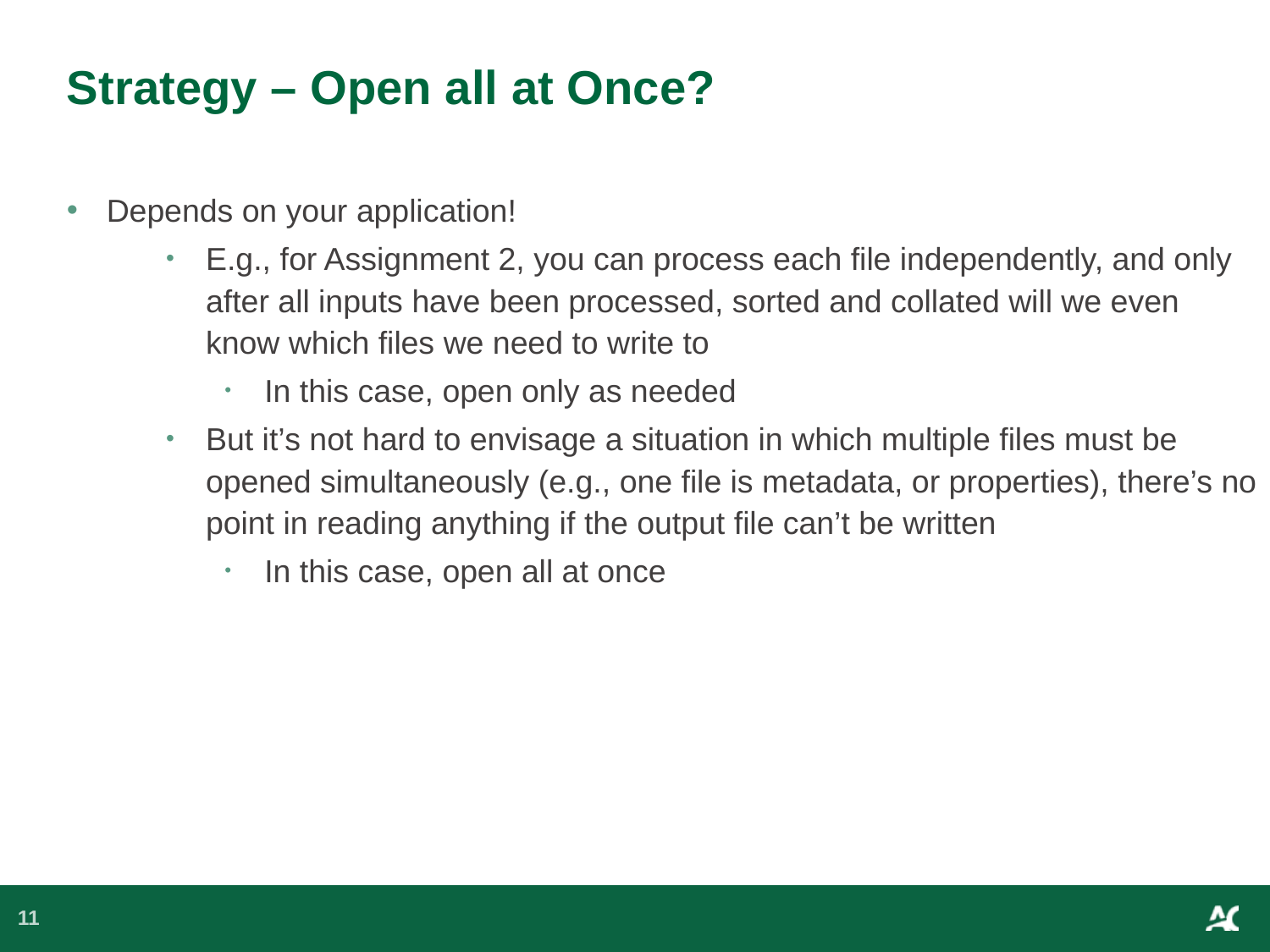

# Strategy – Open all at Once?
Depends on your application!
E.g., for Assignment 2, you can process each file independently, and only after all inputs have been processed, sorted and collated will we even know which files we need to write to
In this case, open only as needed
But it’s not hard to envisage a situation in which multiple files must be opened simultaneously (e.g., one file is metadata, or properties), there’s no point in reading anything if the output file can’t be written
In this case, open all at once
11